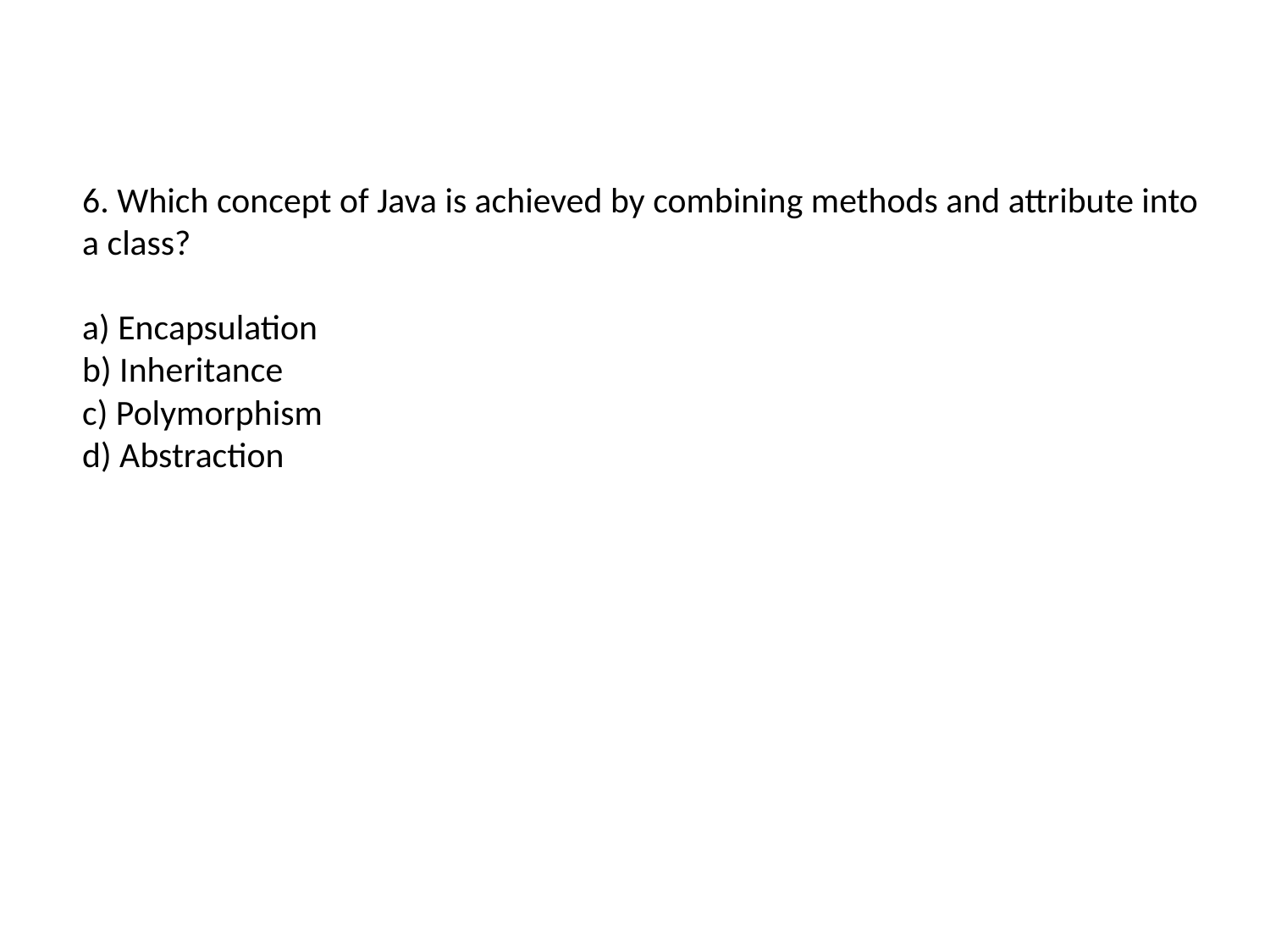

# 6. Which concept of Java is achieved by combining methods and attribute into a class? a) Encapsulation b) Inheritance c) Polymorphism d) Abstraction